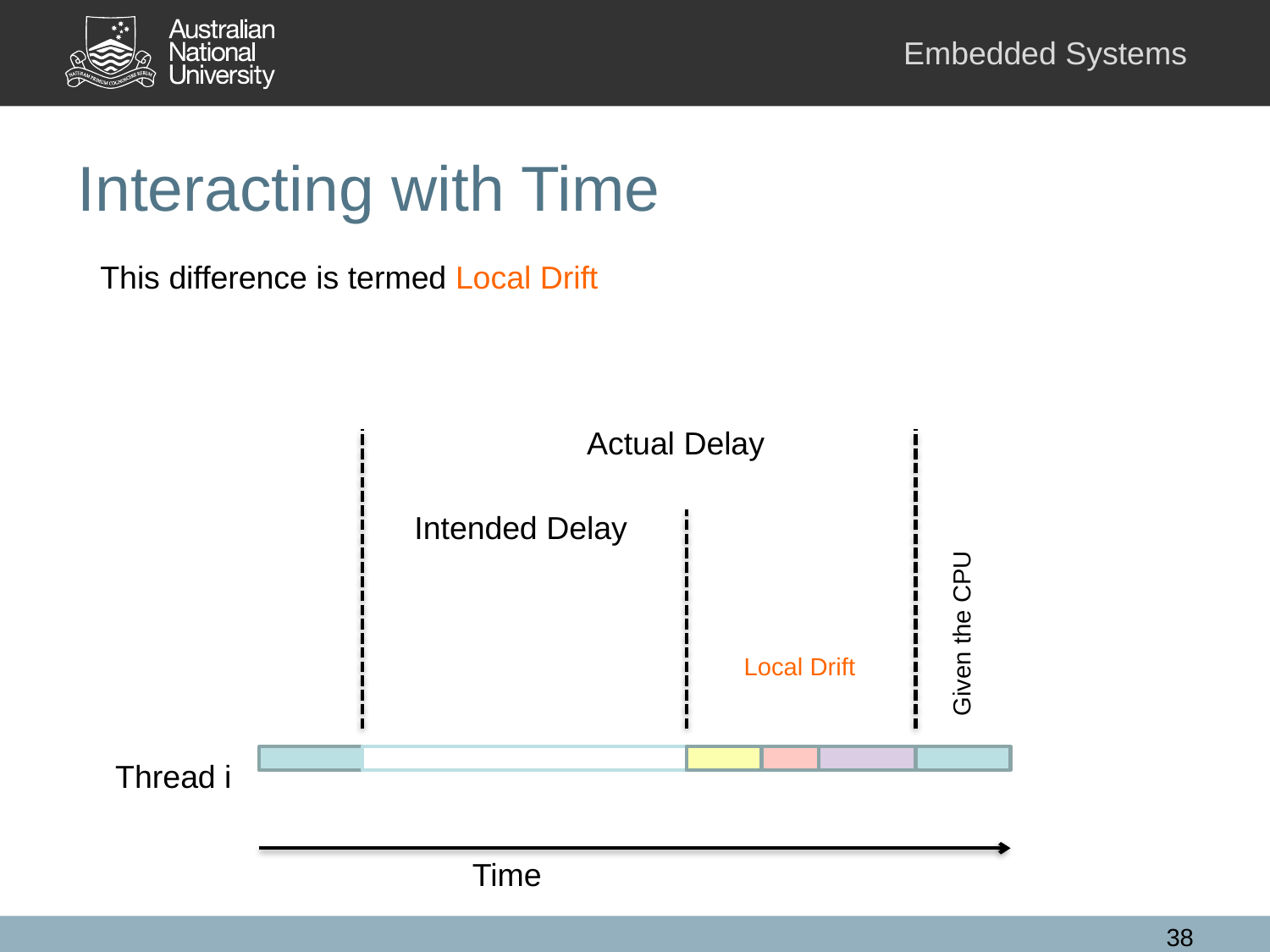

# Interacting with Time
This difference is termed Local Drift
Actual Delay
Intended Delay
Given the CPU
Local Drift

Thread i
Time
38